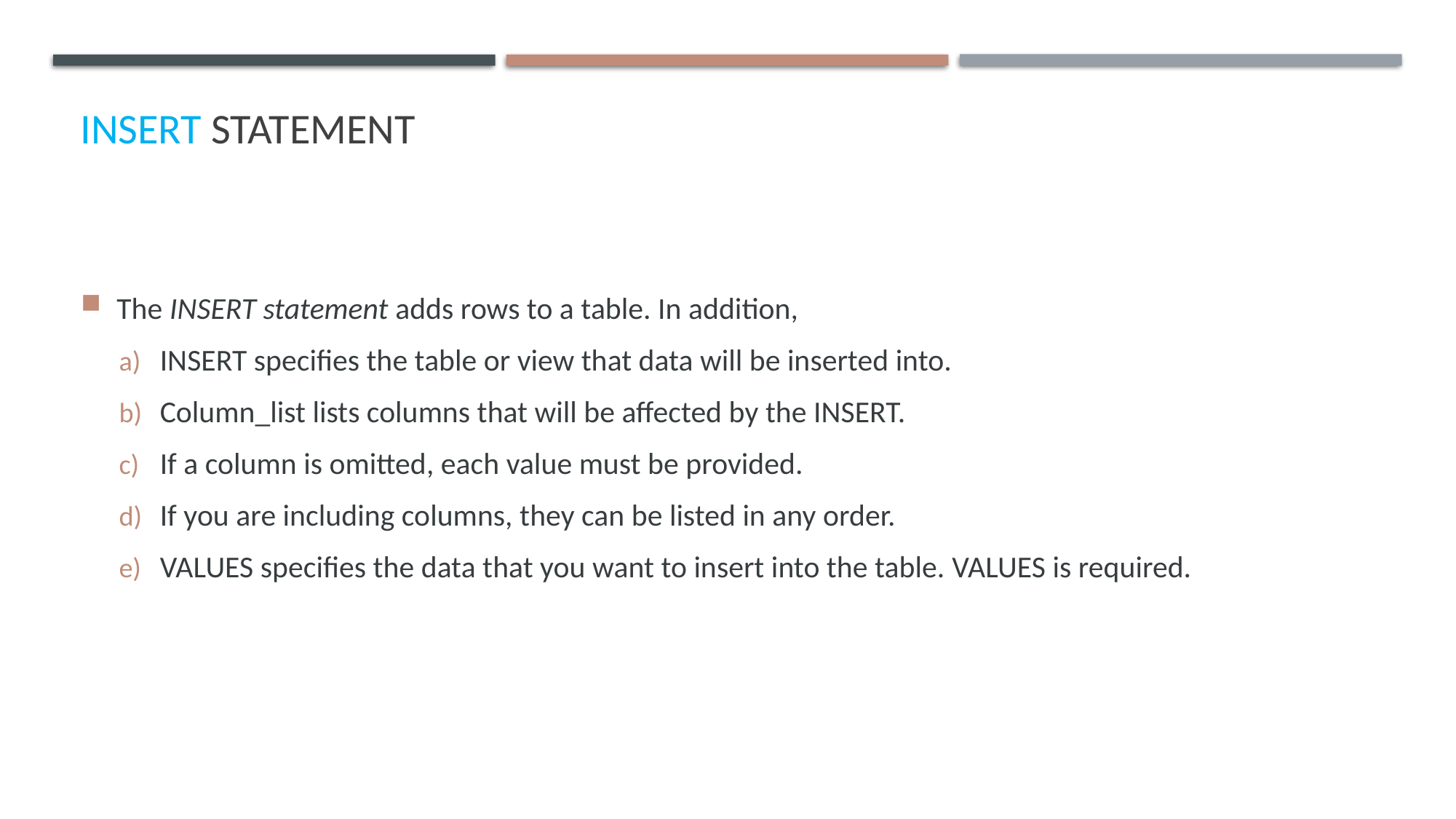

# INSERT STATEMENT
The INSERT statement adds rows to a table. In addition,
INSERT specifies the table or view that data will be inserted into.
Column_list lists columns that will be affected by the INSERT.
If a column is omitted, each value must be provided.
If you are including columns, they can be listed in any order.
VALUES specifies the data that you want to insert into the table. VALUES is required.